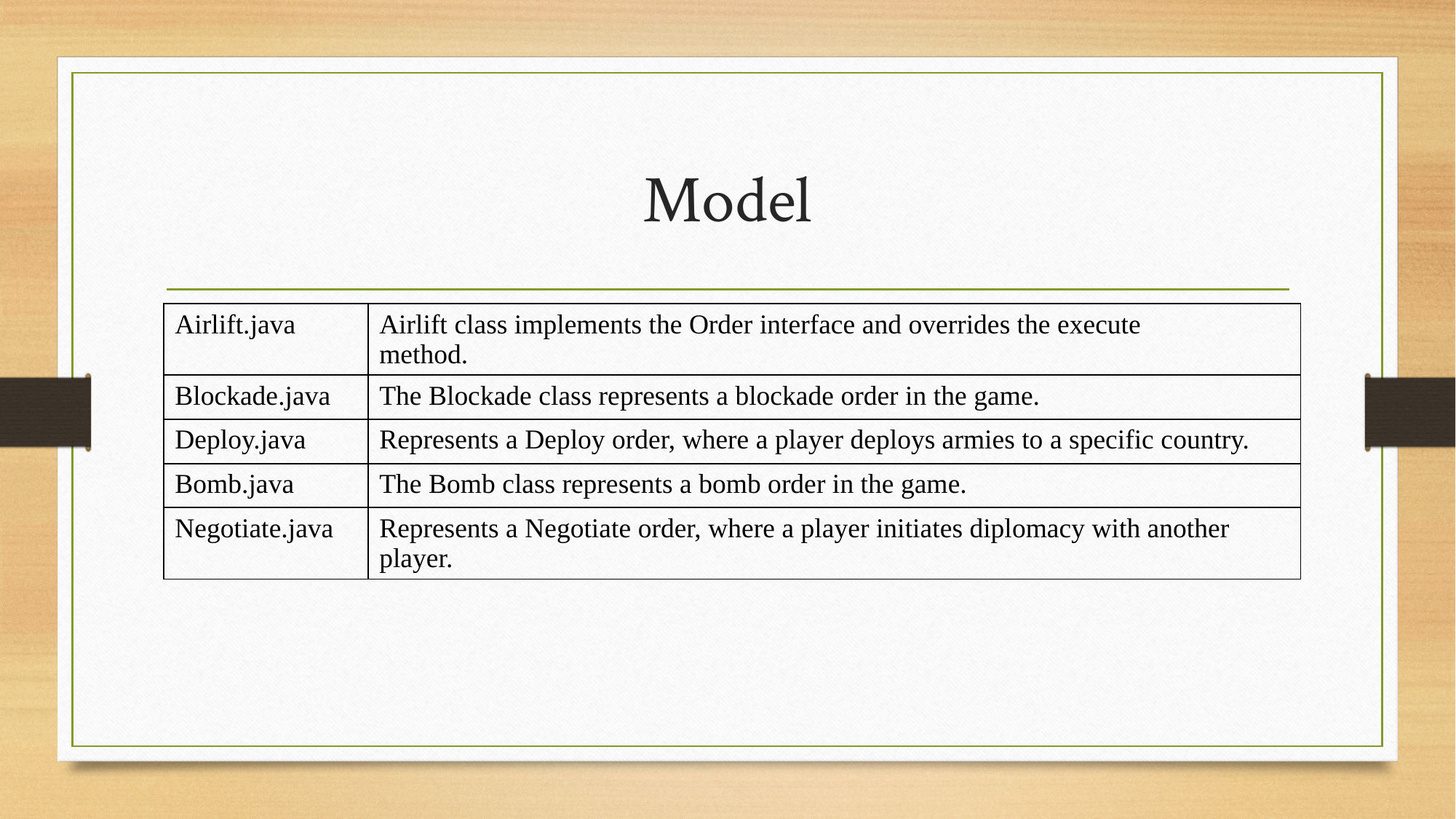

# Model
| Airlift.java | Airlift class implements the Order interface and overrides the execute method. |
| --- | --- |
| Blockade.java | The Blockade class represents a blockade order in the game. |
| Deploy.java | Represents a Deploy order, where a player deploys armies to a specific country. |
| Bomb.java | The Bomb class represents a bomb order in the game. |
| Negotiate.java | Represents a Negotiate order, where a player initiates diplomacy with another player. |